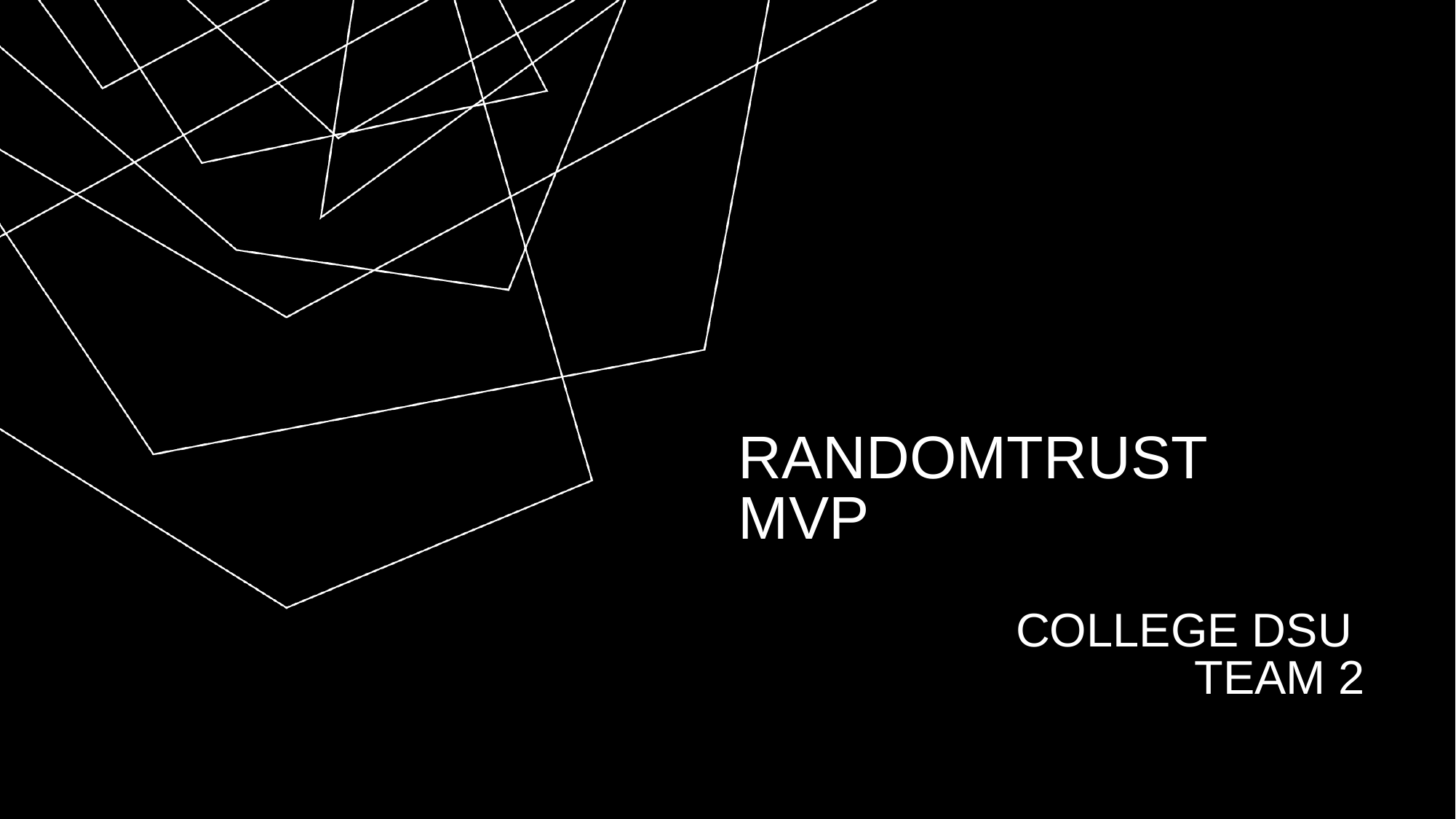

# Randomtrust mvp

 college dsu
team 2